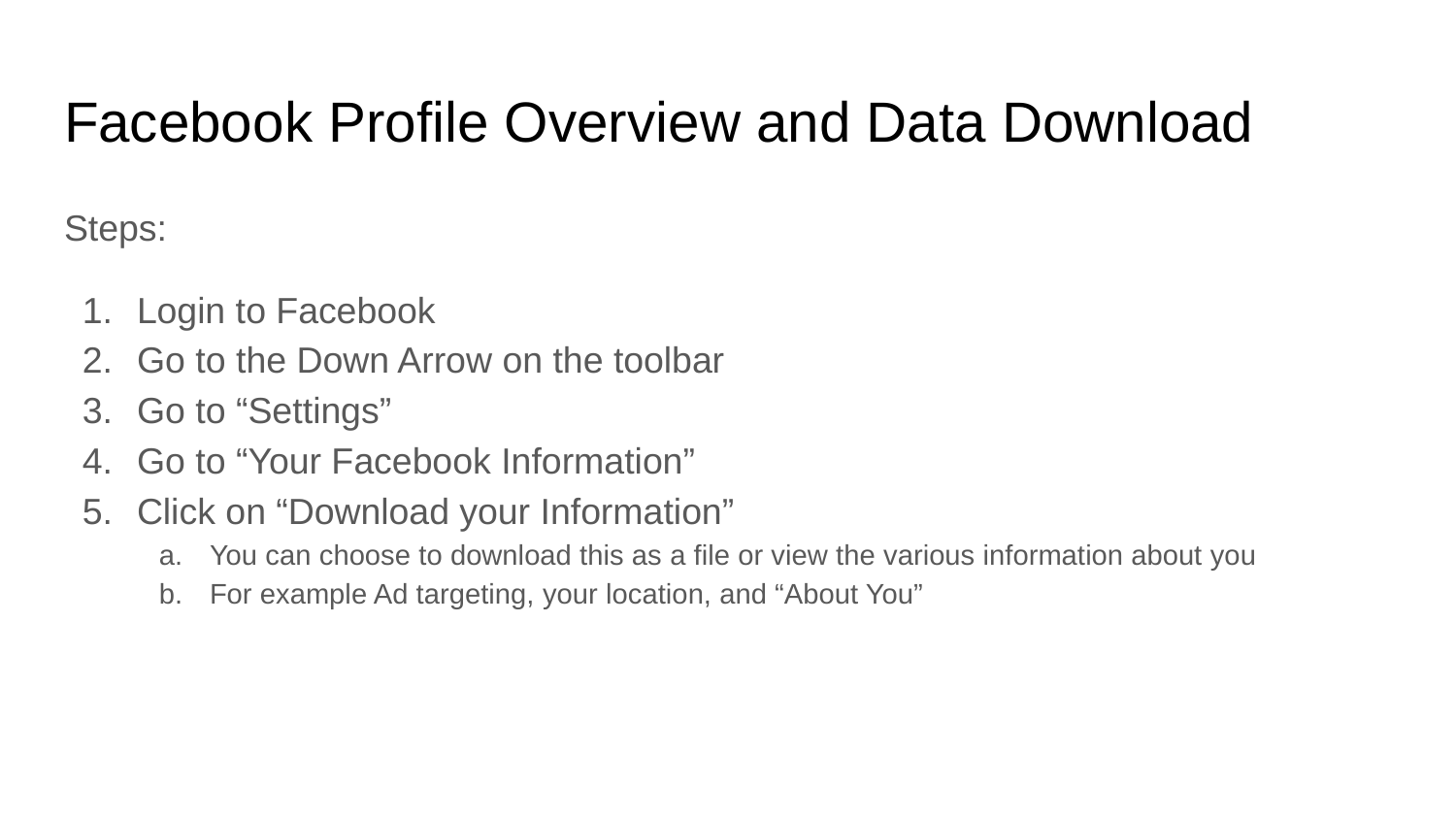

# Facebook Profile Overview and Data Download
Steps:
Login to Facebook
Go to the Down Arrow on the toolbar
Go to “Settings”
Go to “Your Facebook Information”
Click on “Download your Information”
You can choose to download this as a file or view the various information about you
For example Ad targeting, your location, and “About You”